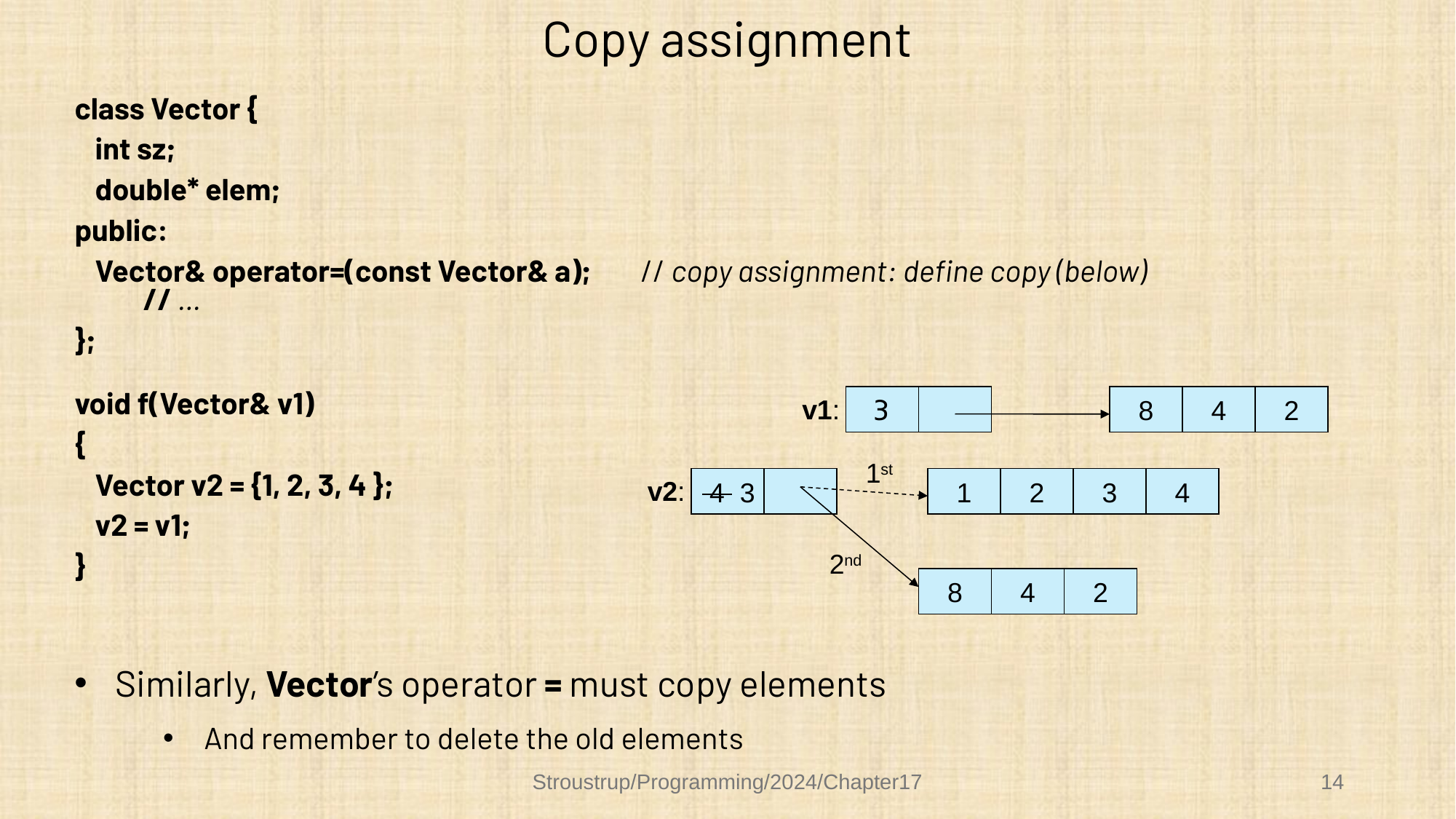

# Copy assignment
class Vector {
	int sz;
	double* elem;
public:
	Vector& operator=(const Vector& a);	// copy assignment: define copy (below)	        // …
};

void f(Vector& v1)
{
	Vector v2 = {1, 2, 3, 4 };
	v2 = v1;
}
  3

8
4
2
v1:

1st
 4  3

1
2
3
4
v2:

2nd
8
4
2
Similarly, Vector’s operator = must copy elements
And remember to delete the old elements
Stroustrup/Programming/2024/Chapter17
14